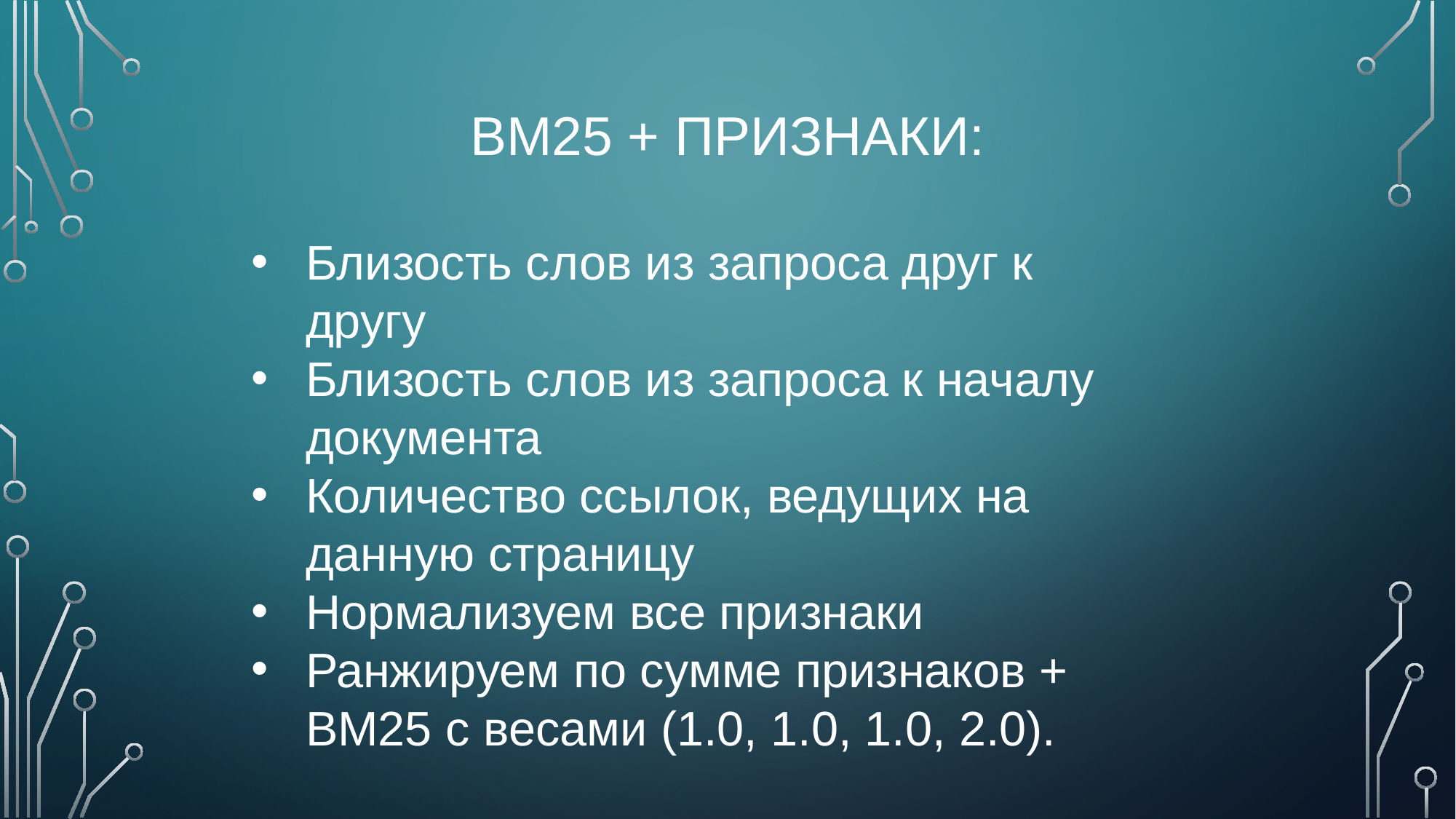

# Bm25 + признаки:
Близость слов из запроса друг к другу
Близость слов из запроса к началу документа
Количество ссылок, ведущих на данную страницу
Нормализуем все признаки
Ранжируем по сумме признаков + BM25 с весами (1.0, 1.0, 1.0, 2.0).